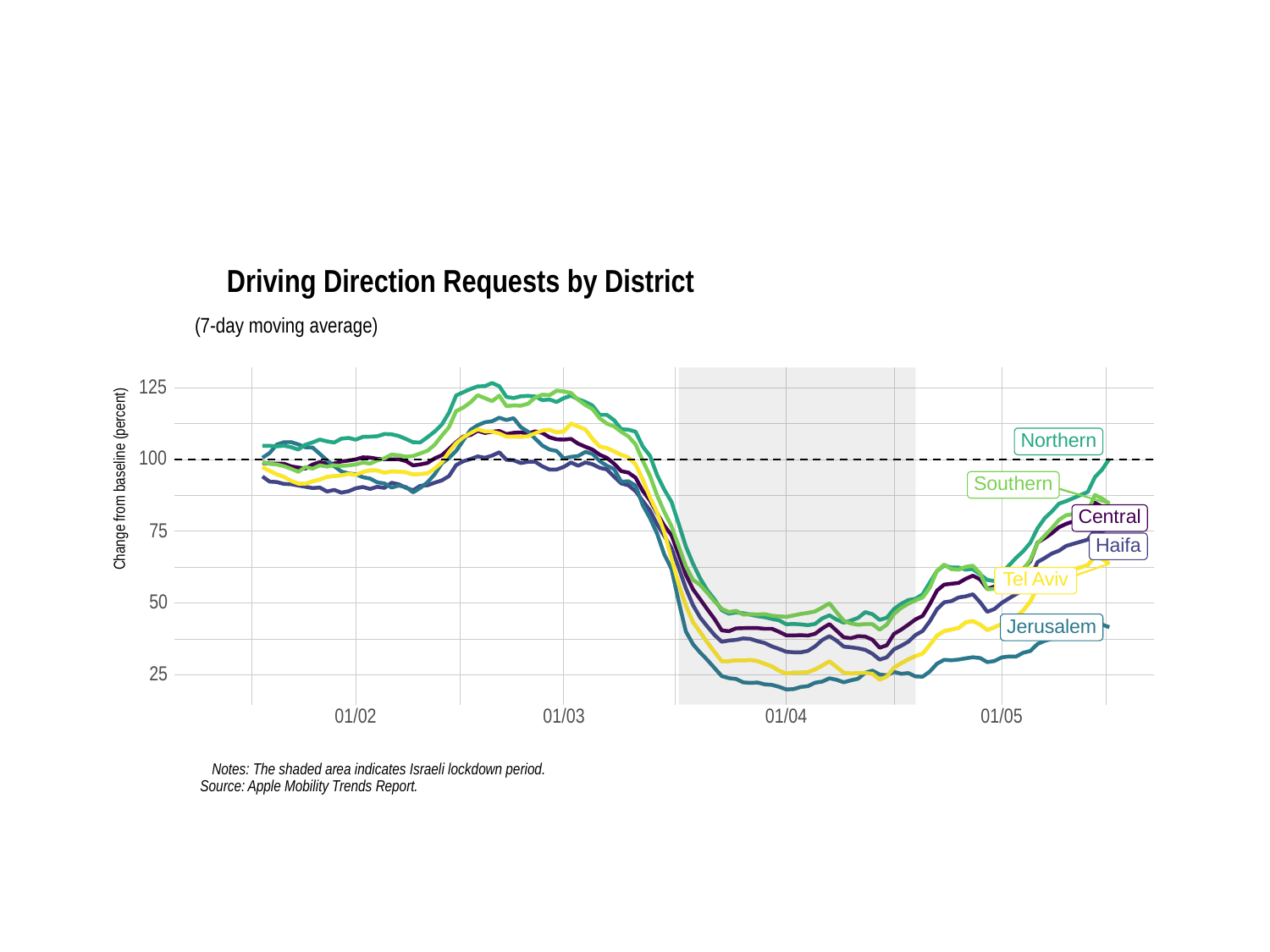

Driving Direction Requests by District
(7-day moving average)

125

Northern
100

Change from baseline (percent)
Southern

Central
75

Haifa

Tel Aviv
50

Jerusalem

25

01/03
01/02
01/04
01/05
Notes: The shaded area indicates Israeli lockdown period.
Source: Apple Mobility Trends Report.